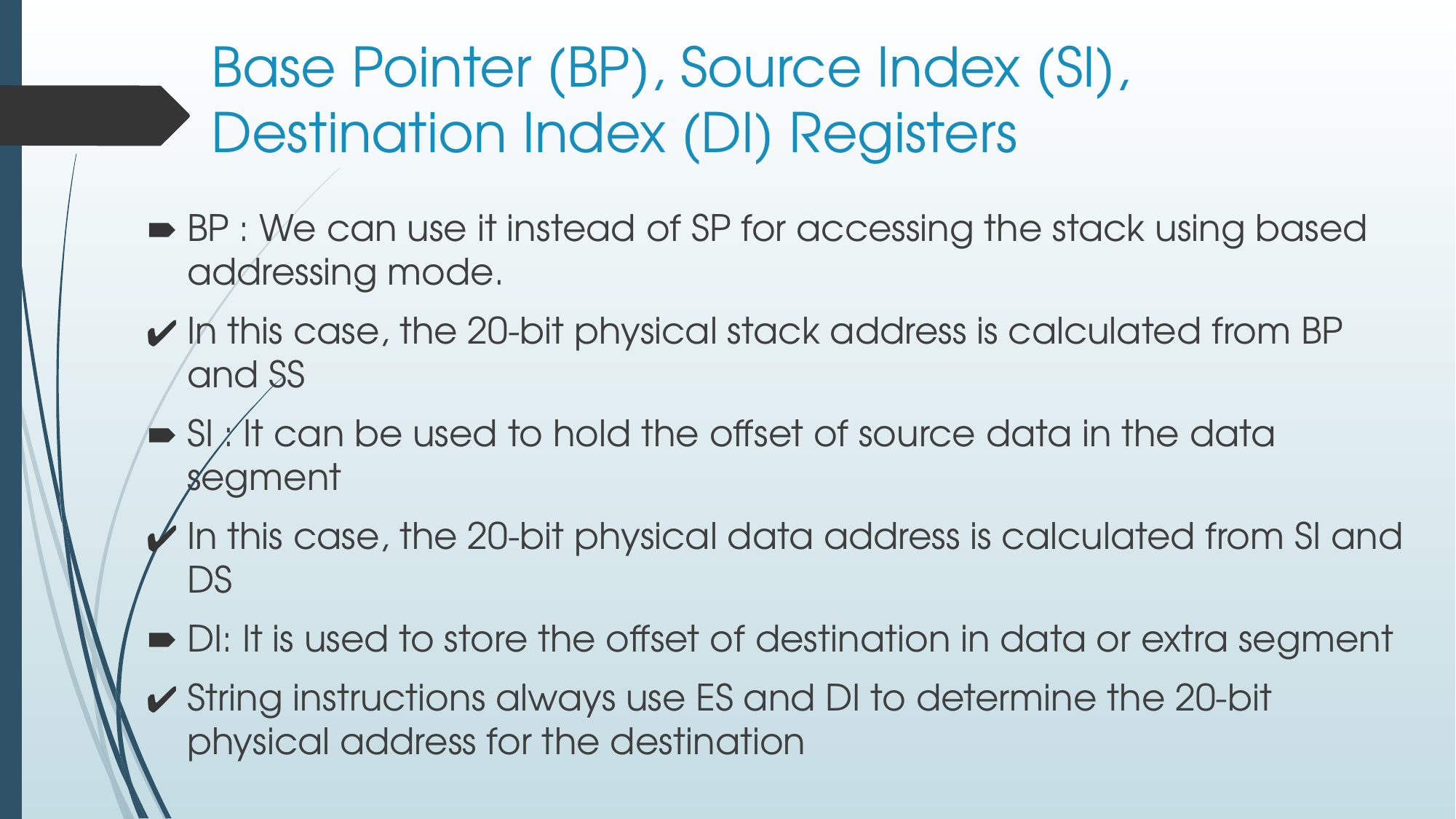

# Base Pointer (BP), Source Index (SI), Destination Index (DI) Registers
BP : We can use it instead of SP for accessing the stack using based addressing mode.
In this case, the 20-bit physical stack address is calculated from BP and SS
SI : It can be used to hold the offset of source data in the data segment
In this case, the 20-bit physical data address is calculated from SI and DS
DI: It is used to store the offset of destination in data or extra segment
String instructions always use ES and DI to determine the 20-bit physical address for the destination